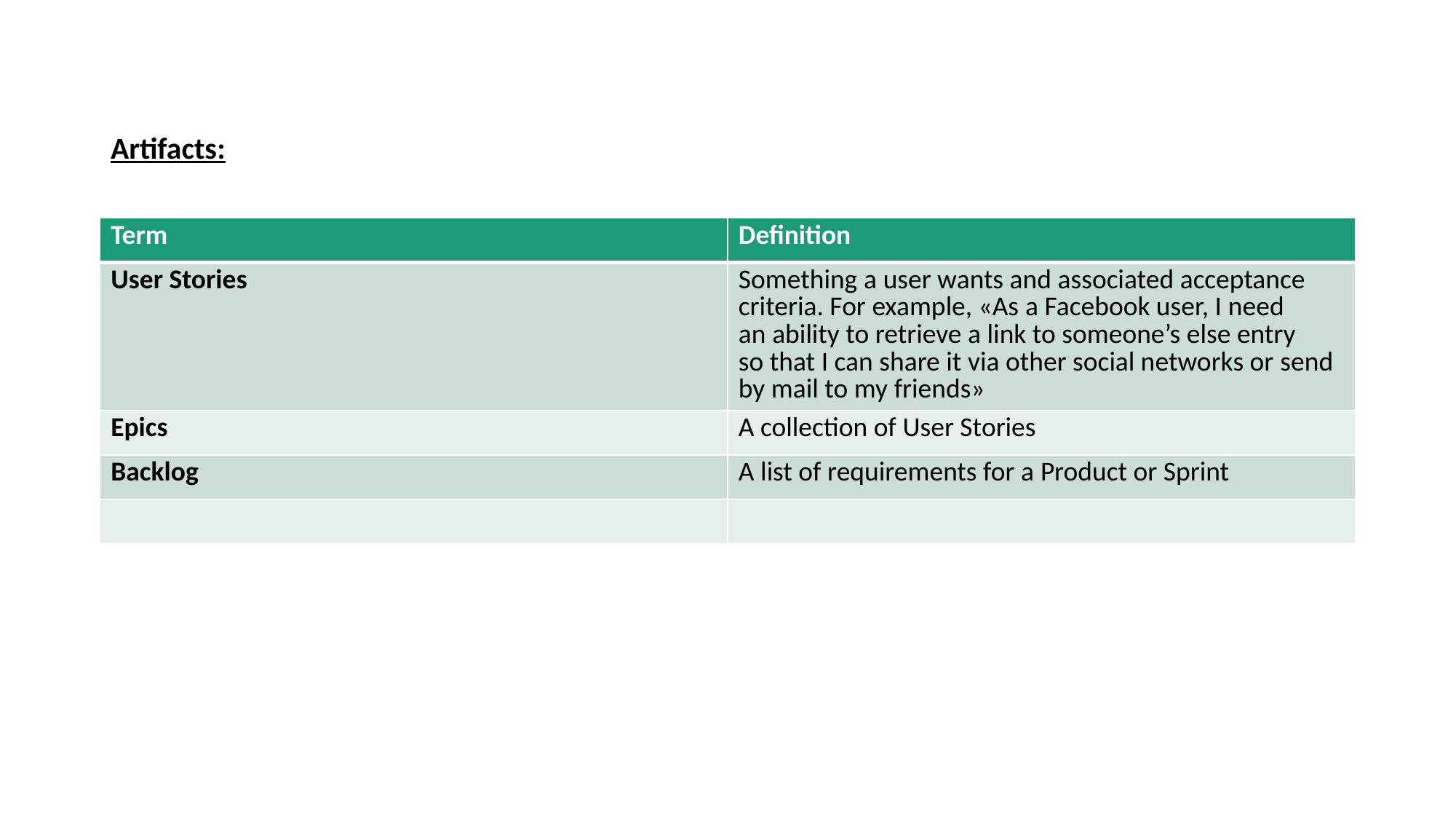

Artifacts:
| Term | Definition |
| --- | --- |
| User Stories | Something a user wants and associated acceptance criteria. For example, «As a Facebook user, I need an ability to retrieve a link to someone’s else entry so that I can share it via other social networks or send by mail to my friends» |
| Epics | A collection of User Stories |
| Backlog | A list of requirements for a Product or Sprint |
|  |  |